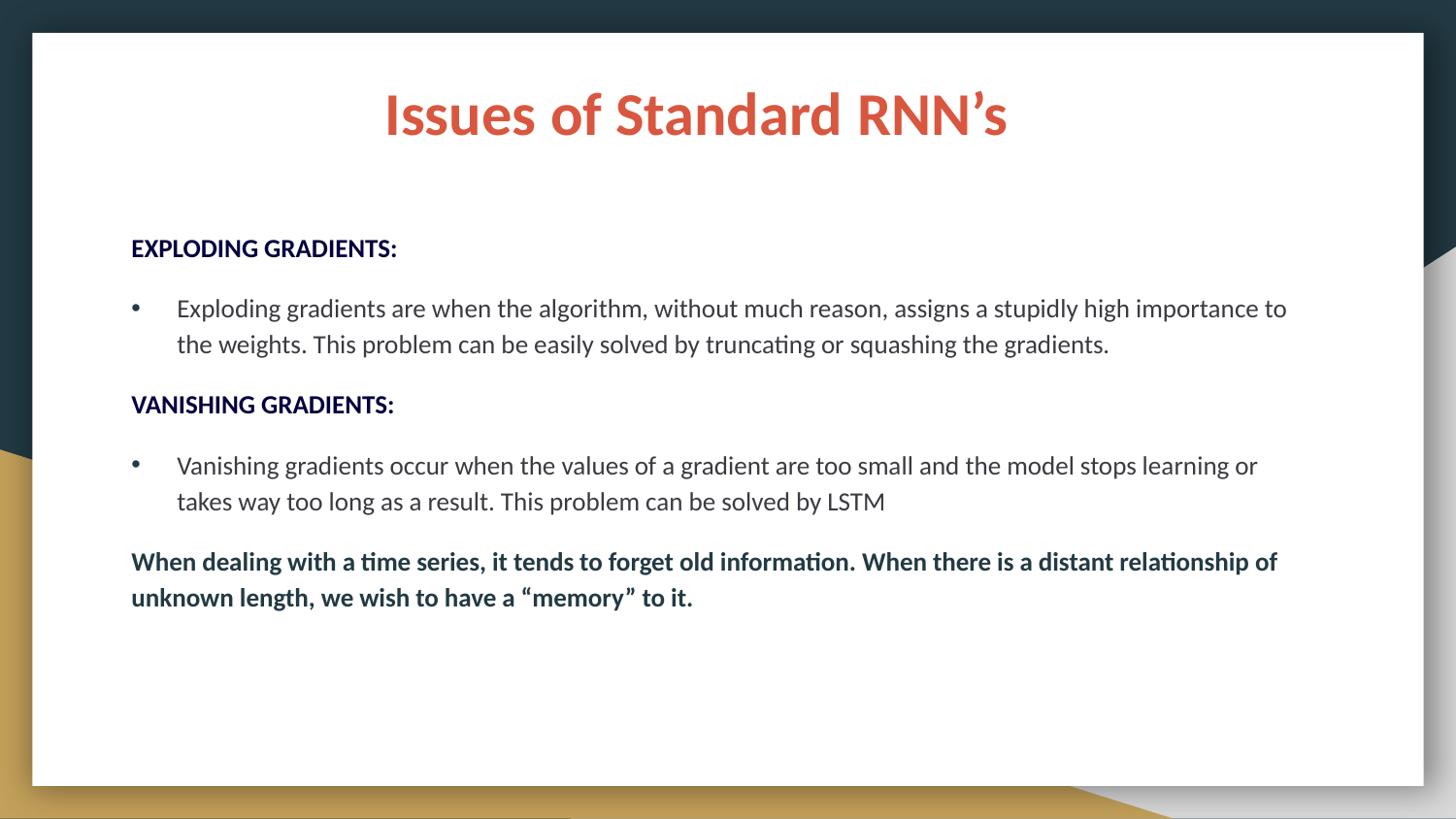

# Issues of Standard RNN’s
EXPLODING GRADIENTS:
Exploding gradients are when the algorithm, without much reason, assigns a stupidly high importance to the weights. This problem can be easily solved by truncating or squashing the gradients.
VANISHING GRADIENTS:
Vanishing gradients occur when the values of a gradient are too small and the model stops learning or takes way too long as a result. This problem can be solved by LSTM
When dealing with a time series, it tends to forget old information. When there is a distant relationship of unknown length, we wish to have a “memory” to it.